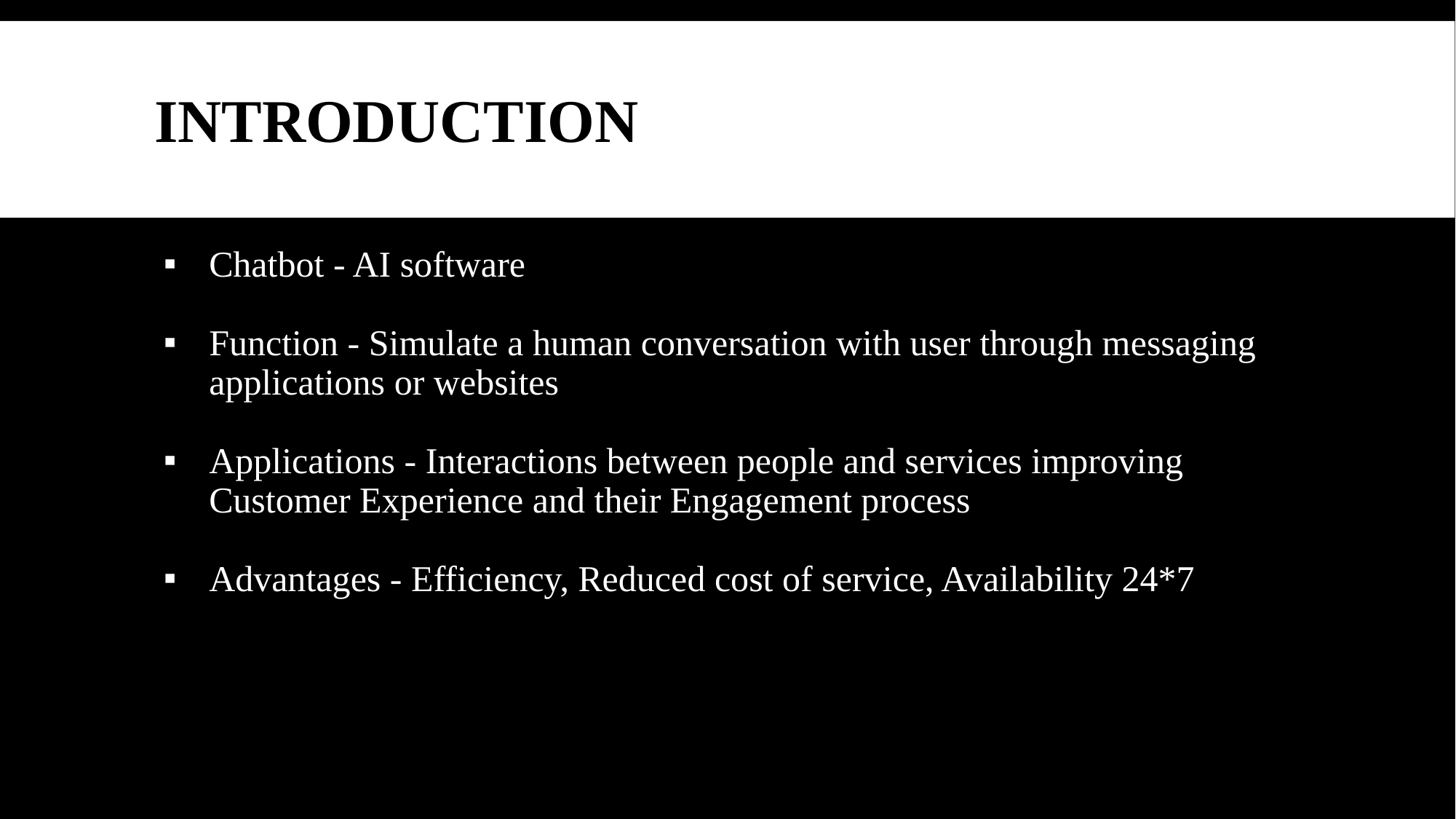

# INTRODUCTION
Chatbot - AI software

Function - Simulate a human conversation with user through messaging applications or websites

Applications - Interactions between people and services improving Customer Experience and their Engagement process

Advantages - Efficiency, Reduced cost of service, Availability 24*7